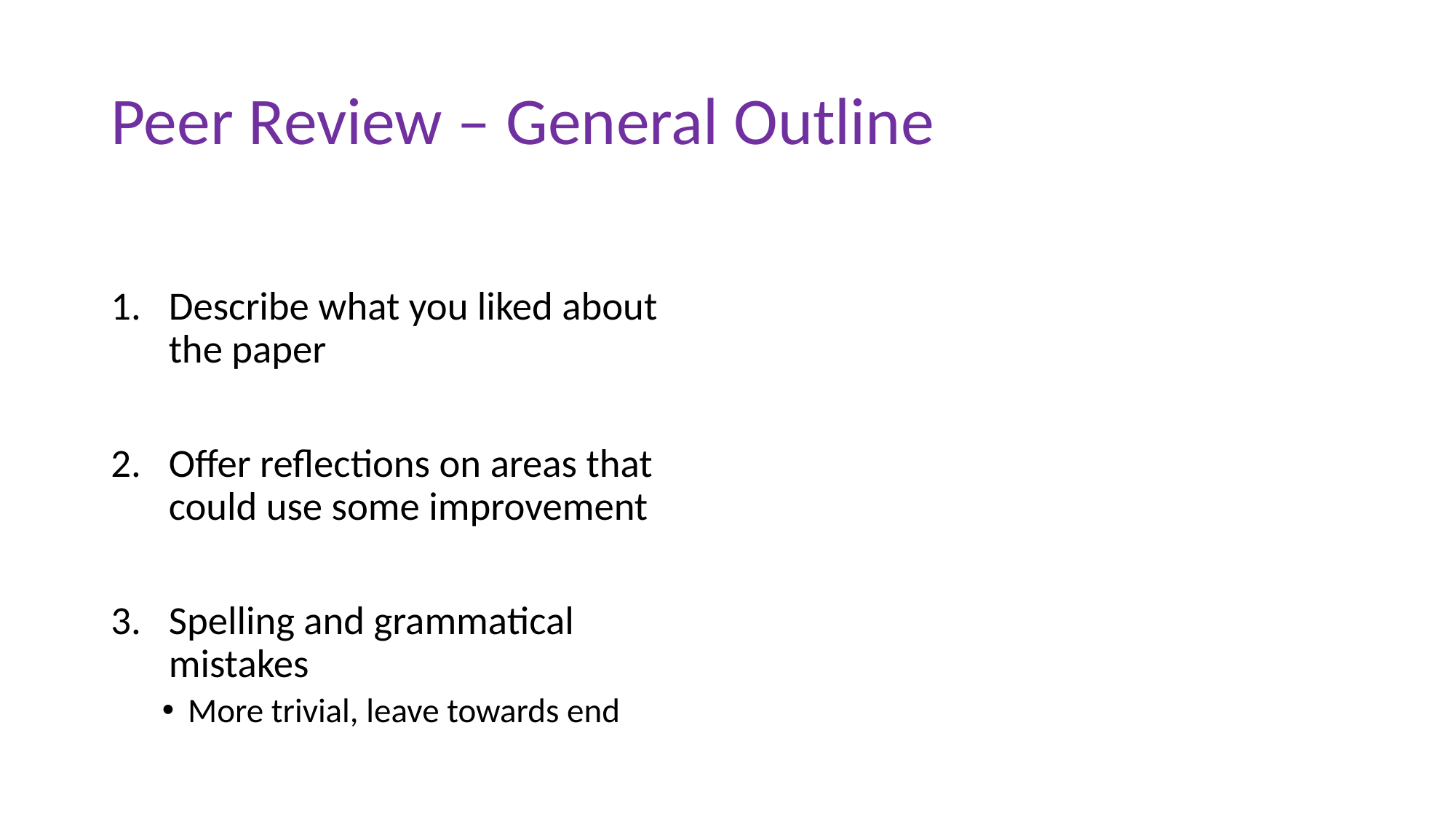

# Peer Review – General Outline

Describe what you liked about the paper

Offer reflections on areas that could use some improvement

Spelling and grammatical mistakes
More trivial, leave towards end